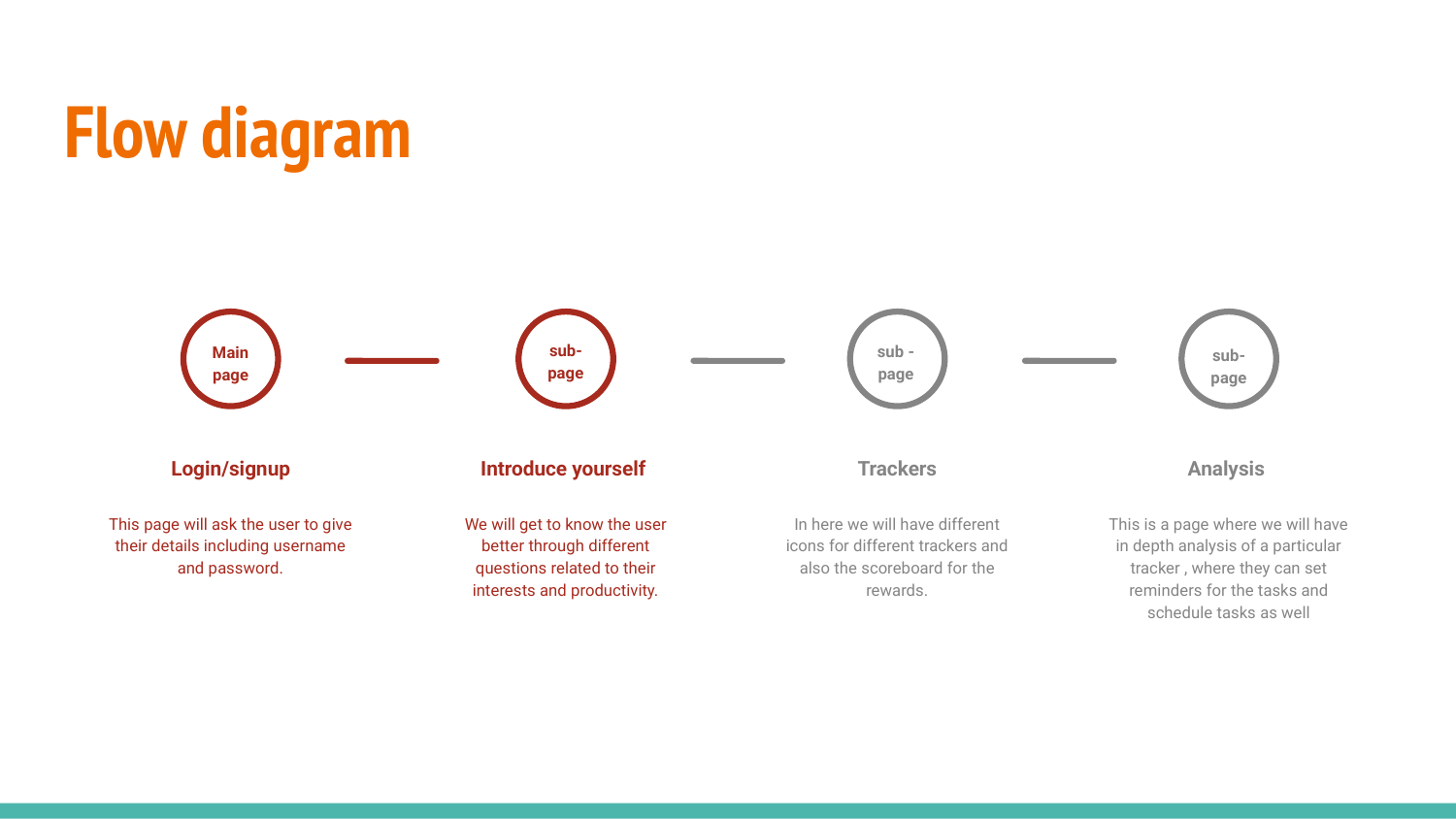

# Flow diagram

Main page
Login/signup
This page will ask the user to give their details including username and password.

sub-page
Introduce yourself
We will get to know the user better through different questions related to their interests and productivity.

sub -page
Trackers
In here we will have different icons for different trackers and also the scoreboard for the rewards.

sub-page
Analysis
This is a page where we will have in depth analysis of a particular tracker , where they can set reminders for the tasks and schedule tasks as well